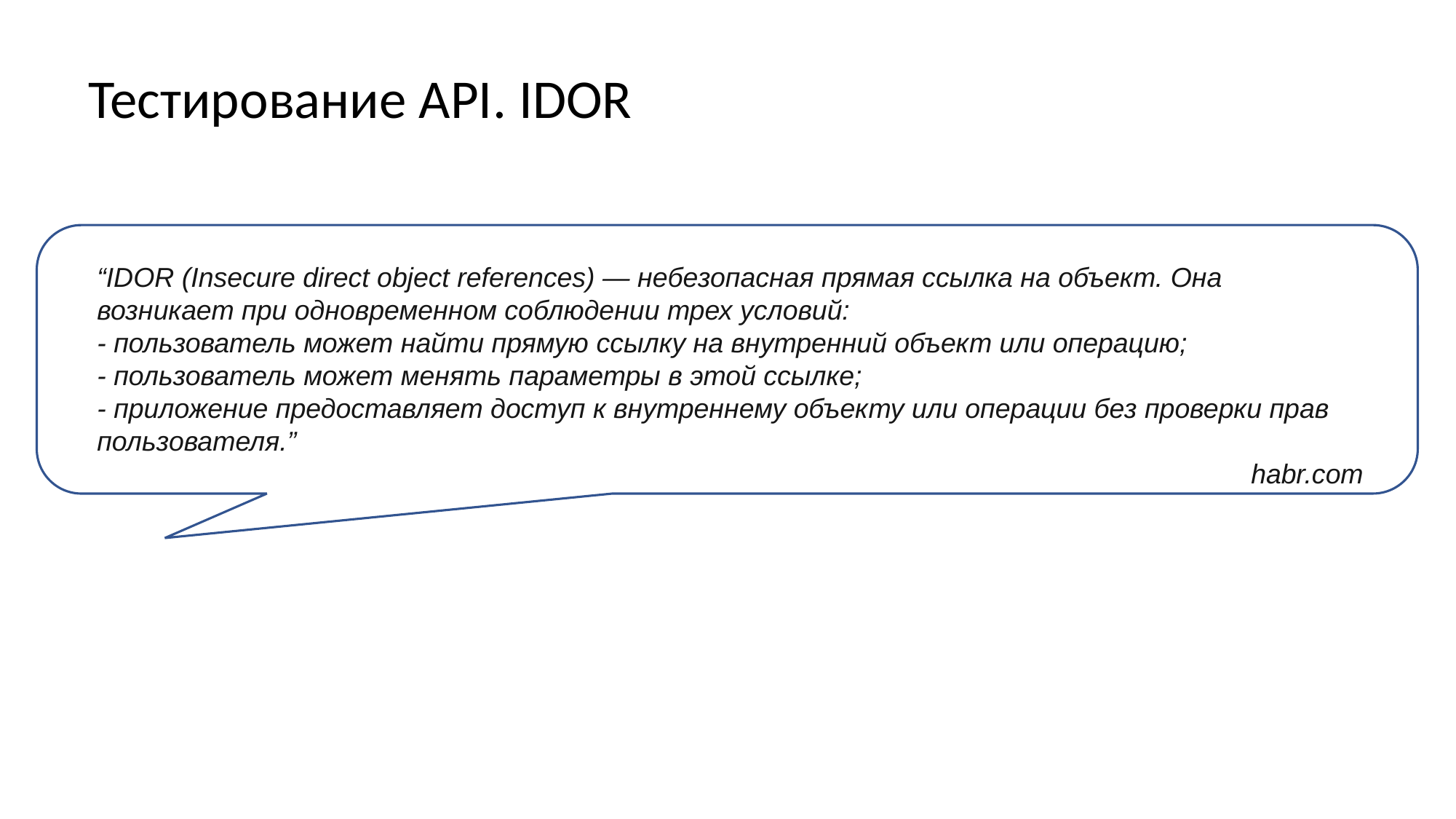

Тестирование API. IDOR

“IDOR (Insecure direct object references) — небезопасная прямая ссылка на объект. Она возникает при одновременном соблюдении трех условий:
- пользователь может найти прямую ссылку на внутренний объект или операцию;
- пользователь может менять параметры в этой ссылке;
- приложение предоставляет доступ к внутреннему объекту или операции без проверки прав пользователя.”
habr.com